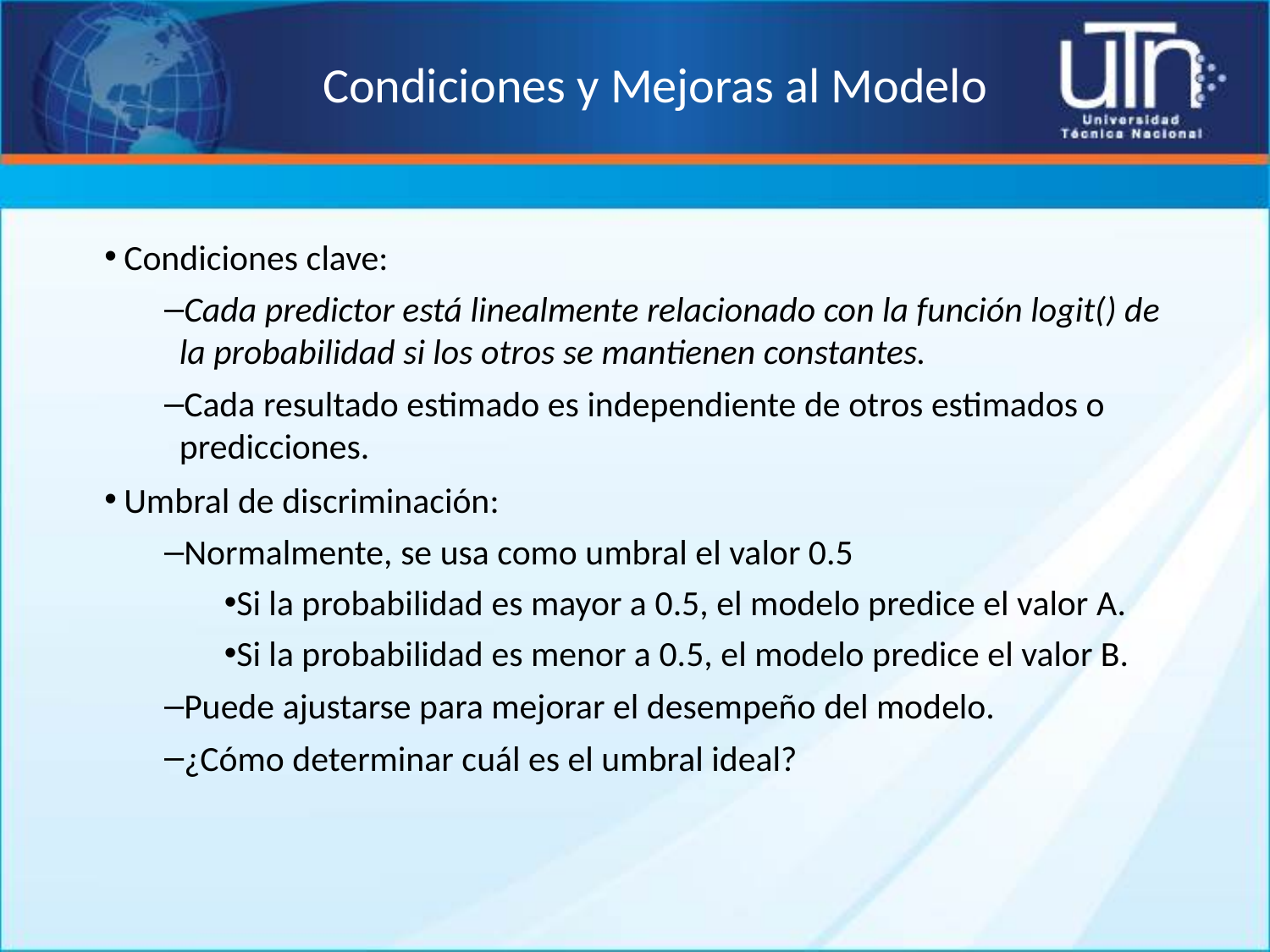

# Condiciones y Mejoras al Modelo
Condiciones clave:
Cada predictor está linealmente relacionado con la función logit() de la probabilidad si los otros se mantienen constantes.
Cada resultado estimado es independiente de otros estimados o predicciones.
Umbral de discriminación:
Normalmente, se usa como umbral el valor 0.5
Si la probabilidad es mayor a 0.5, el modelo predice el valor A.
Si la probabilidad es menor a 0.5, el modelo predice el valor B.
Puede ajustarse para mejorar el desempeño del modelo.
¿Cómo determinar cuál es el umbral ideal?